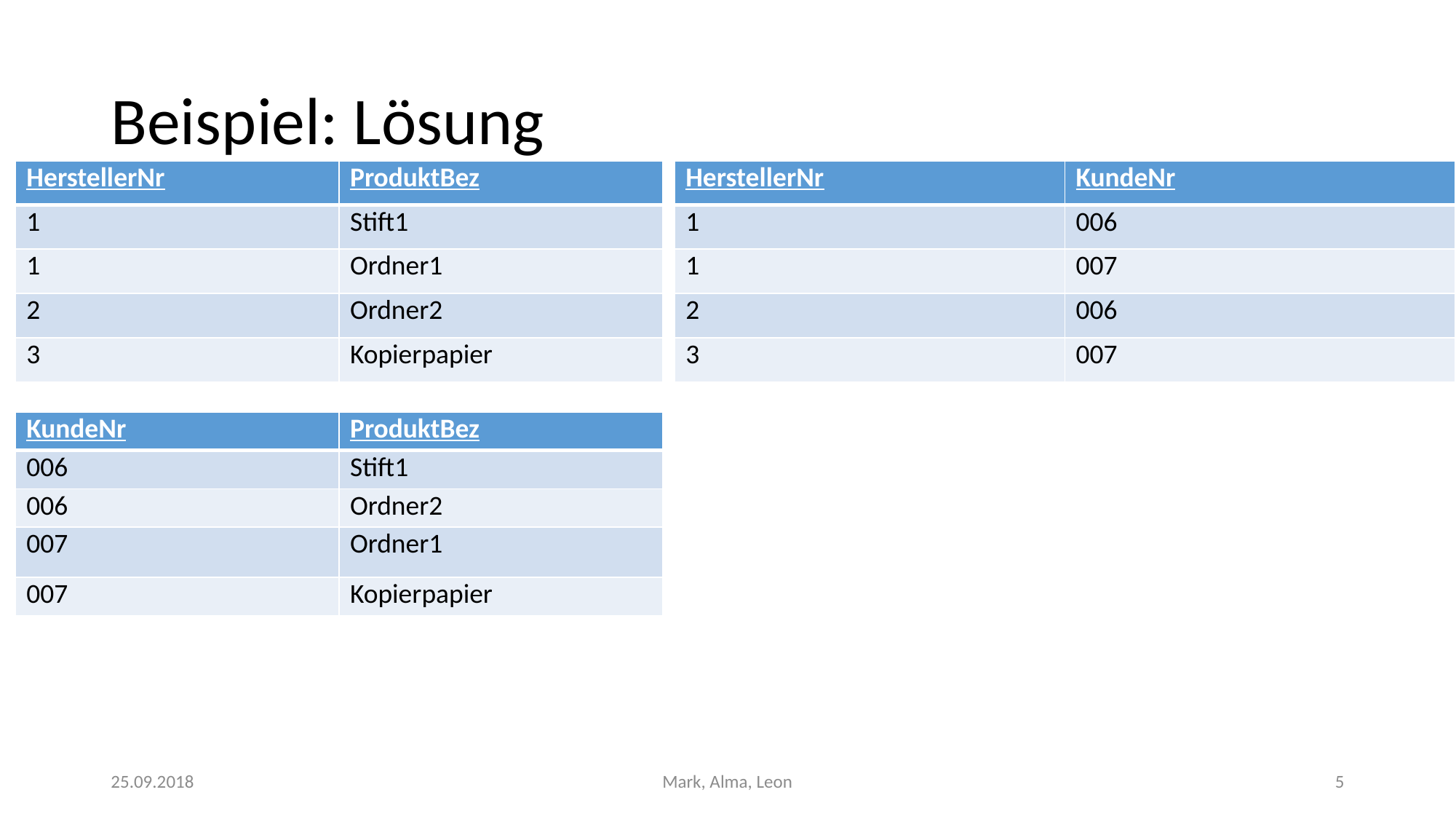

# Beispiel: Lösung
| HerstellerNr | ProduktBez |
| --- | --- |
| 1 | Stift1 |
| 1 | Ordner1 |
| 2 | Ordner2 |
| 3 | Kopierpapier |
| HerstellerNr | KundeNr |
| --- | --- |
| 1 | 006 |
| 1 | 007 |
| 2 | 006 |
| 3 | 007 |
| KundeNr | ProduktBez |
| --- | --- |
| 006 | Stift1 |
| 006 | Ordner2 |
| 007 | Ordner1 |
| 007 | Kopierpapier |
25.09.2018
Mark, Alma, Leon
5